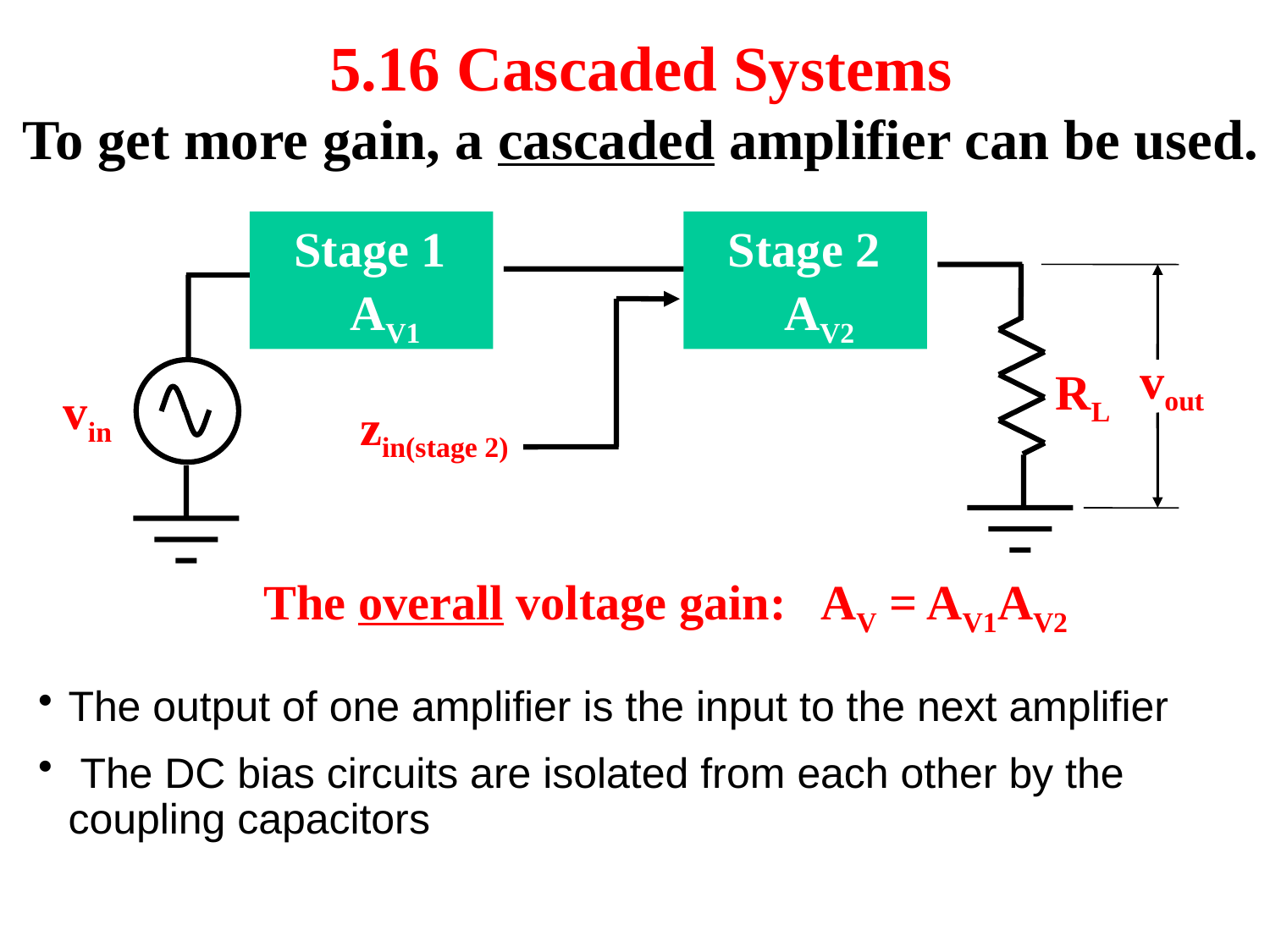

5.16 Cascaded Systems
To get more gain, a cascaded amplifier can be used.

Stage 1
AV1

Stage 2
AV2

vout
RL

vin
zin(stage 2)

The overall voltage gain:   AV = AV1AV2
The output of one amplifier is the input to the next amplifier
 The DC bias circuits are isolated from each other by the coupling capacitors